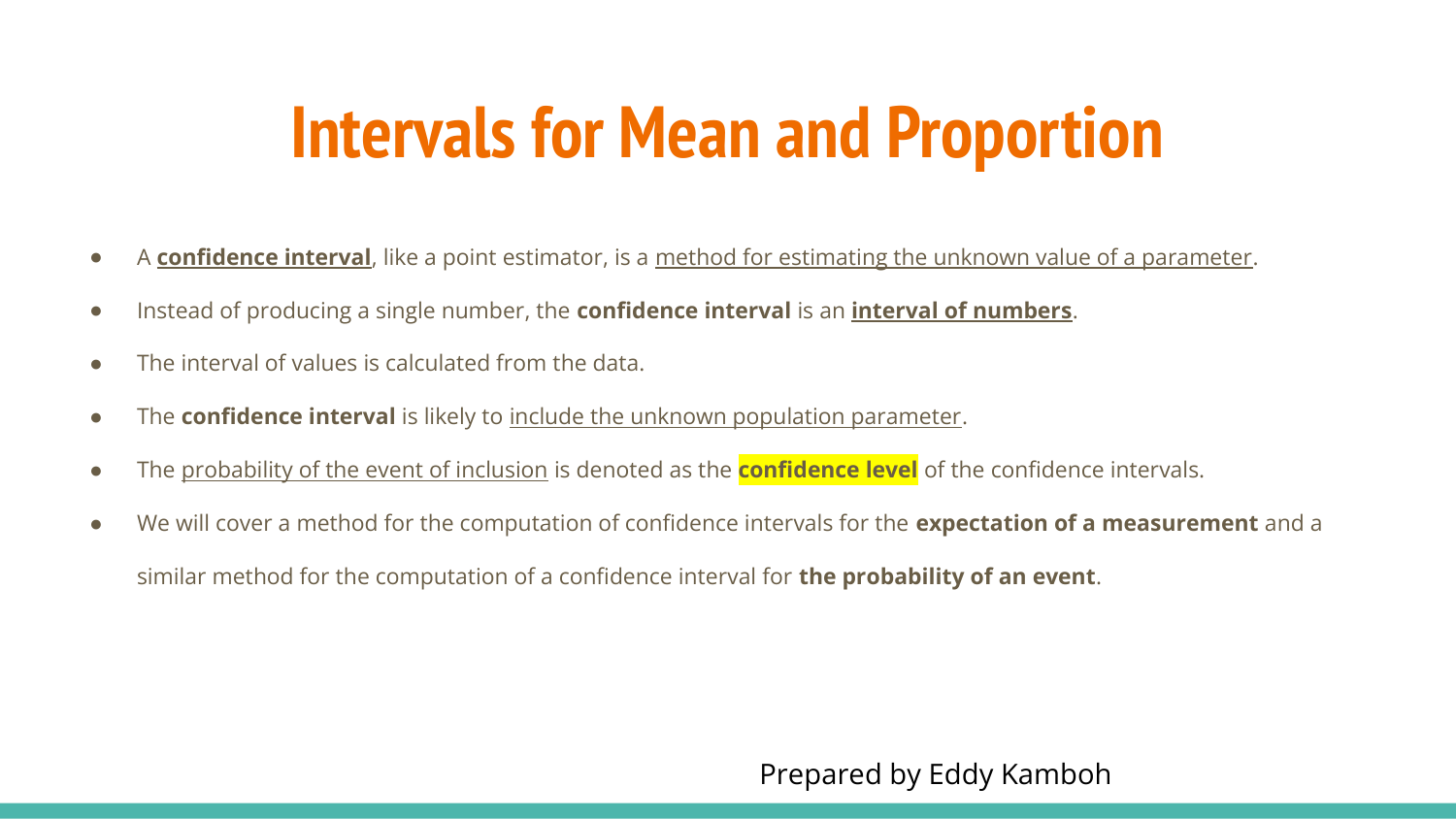

# Intervals for Mean and Proportion
A confidence interval, like a point estimator, is a method for estimating the unknown value of a parameter.
Instead of producing a single number, the confidence interval is an interval of numbers.
The interval of values is calculated from the data.
The confidence interval is likely to include the unknown population parameter.
The probability of the event of inclusion is denoted as the confidence level of the confidence intervals.
We will cover a method for the computation of confidence intervals for the expectation of a measurement and a similar method for the computation of a confidence interval for the probability of an event.